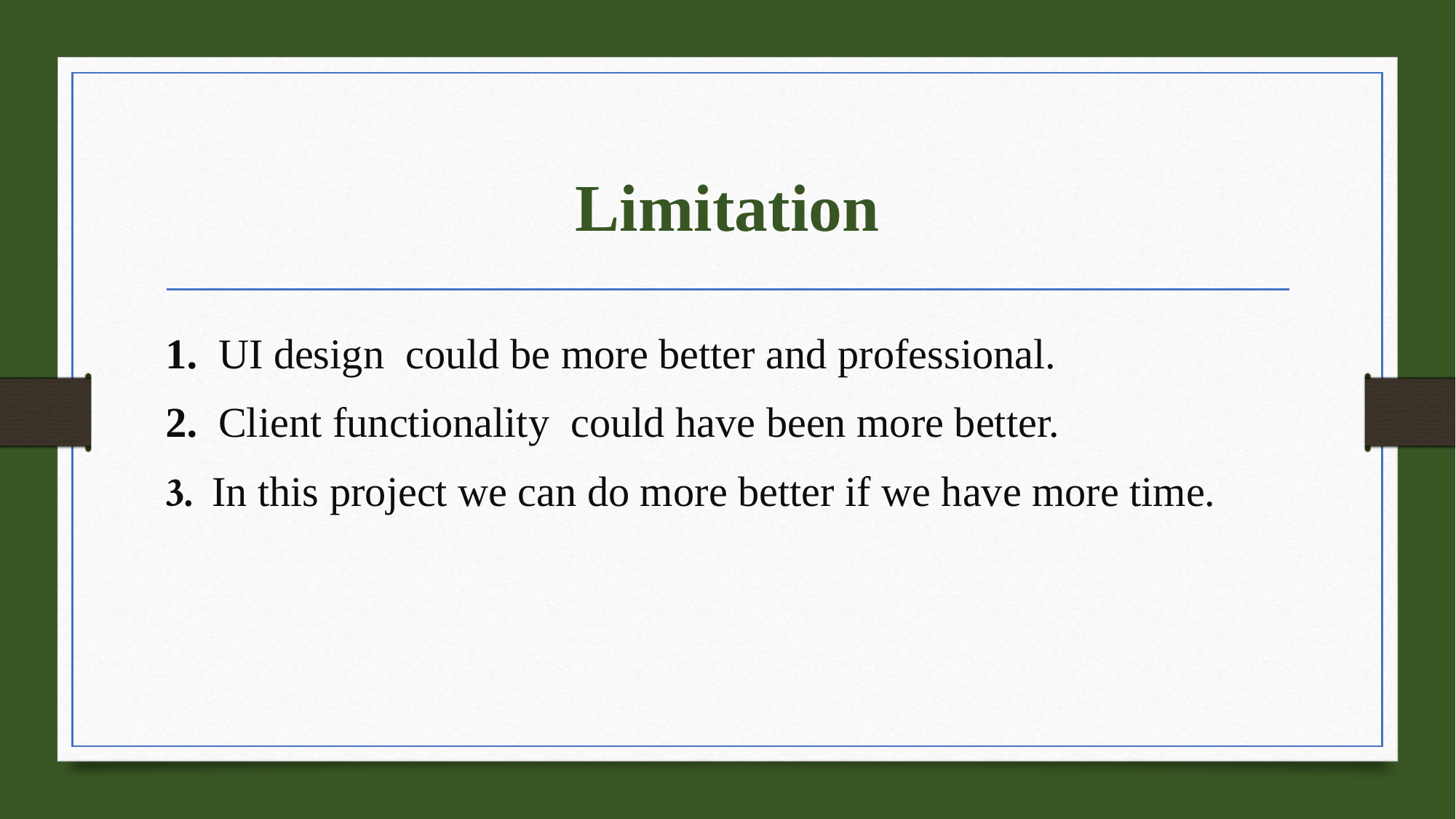

# Limitation
1.  UI design  could be more better and professional.
2.  Client functionality  could have been more better.
3.  In this project we can do more better if we have more time.